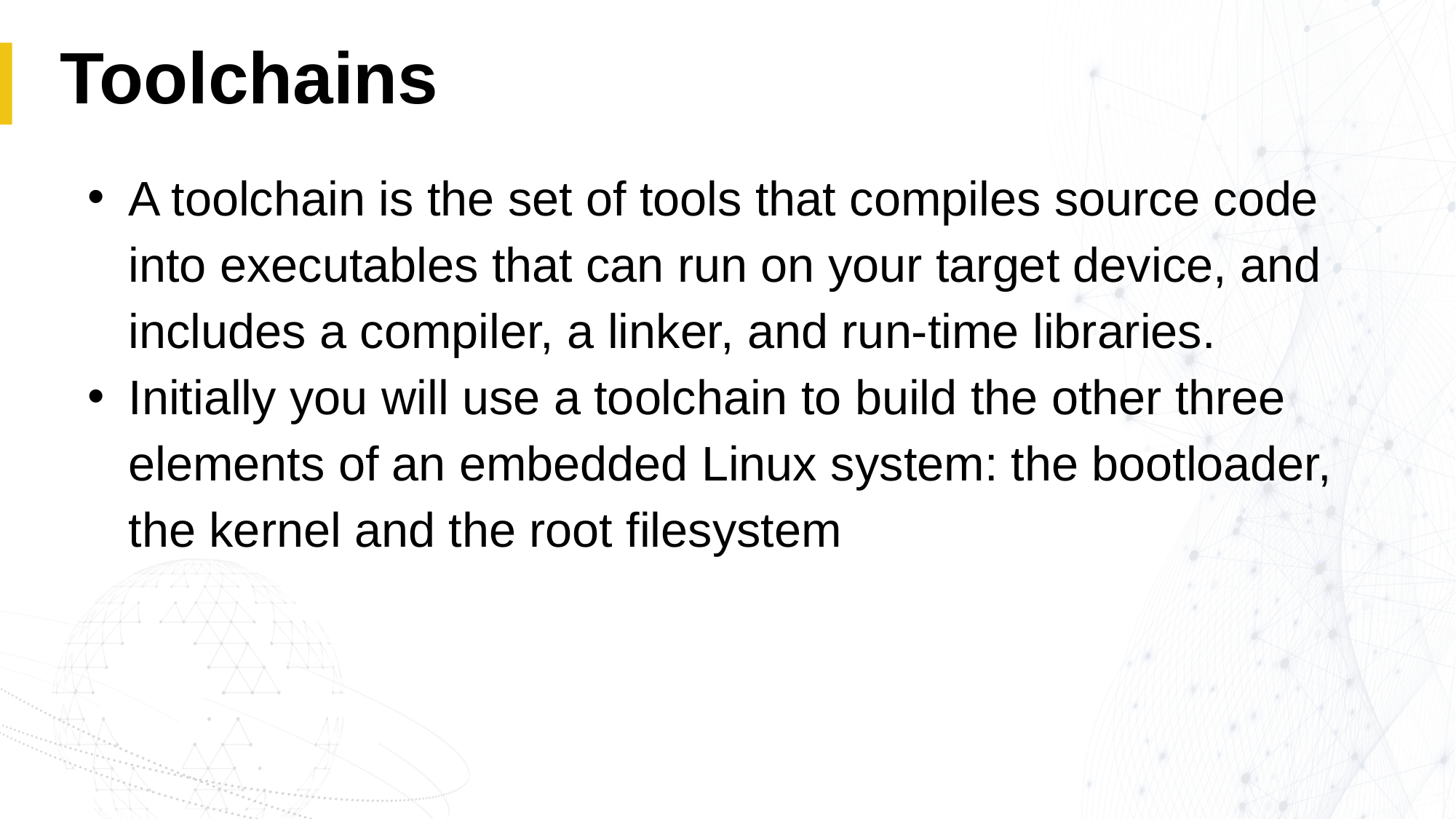

# Toolchains
A toolchain is the set of tools that compiles source code into executables that can run on your target device, and includes a compiler, a linker, and run-time libraries.
Initially you will use a toolchain to build the other three elements of an embedded Linux system: the bootloader, the kernel and the root filesystem